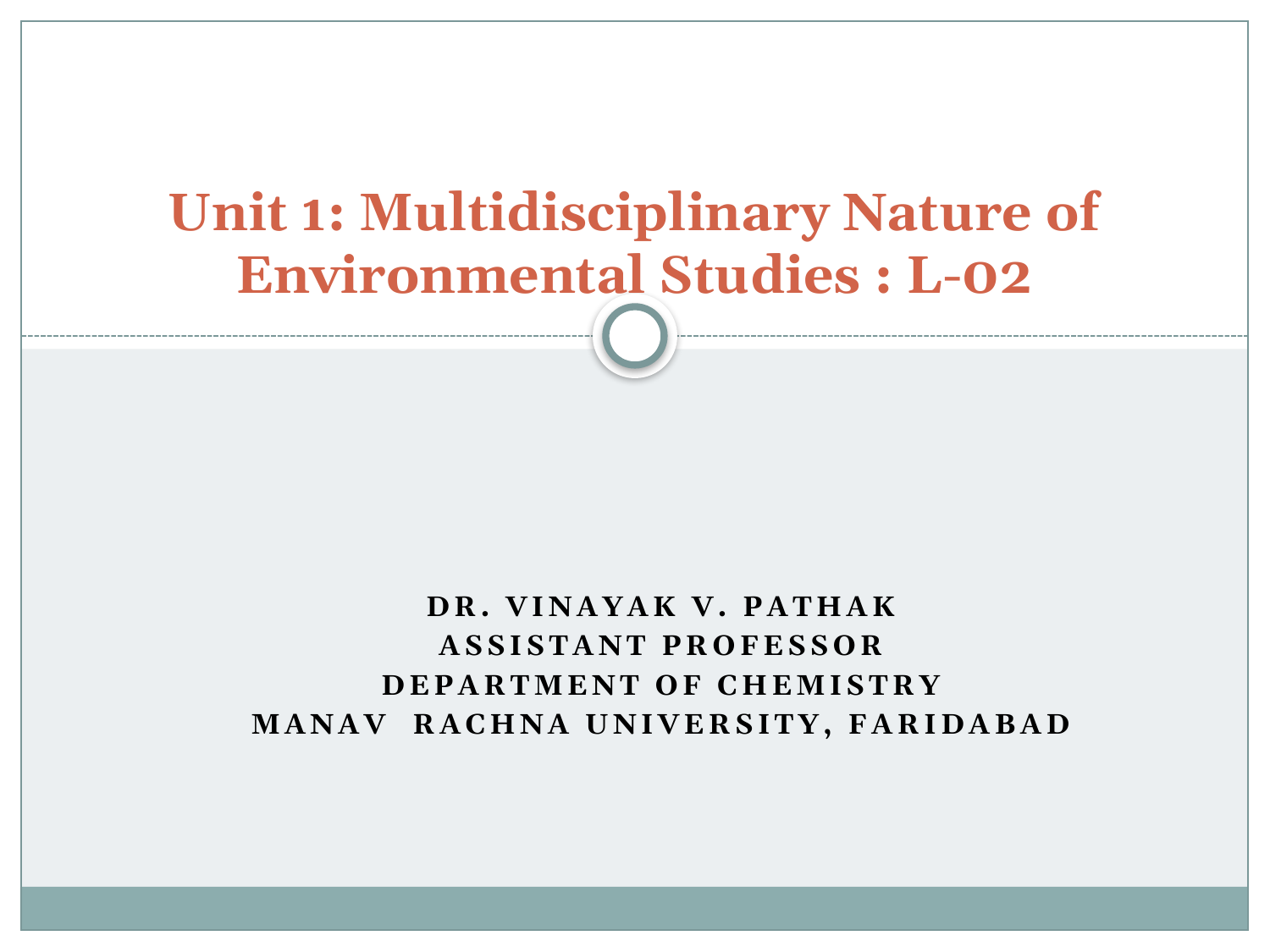

# Unit 1: Multidisciplinary Nature of Environmental Studies : L-02
Dr. Vinayak V. Pathak
Assistant Professor
Department of Chemistry
Manav  Rachna University, Faridabad